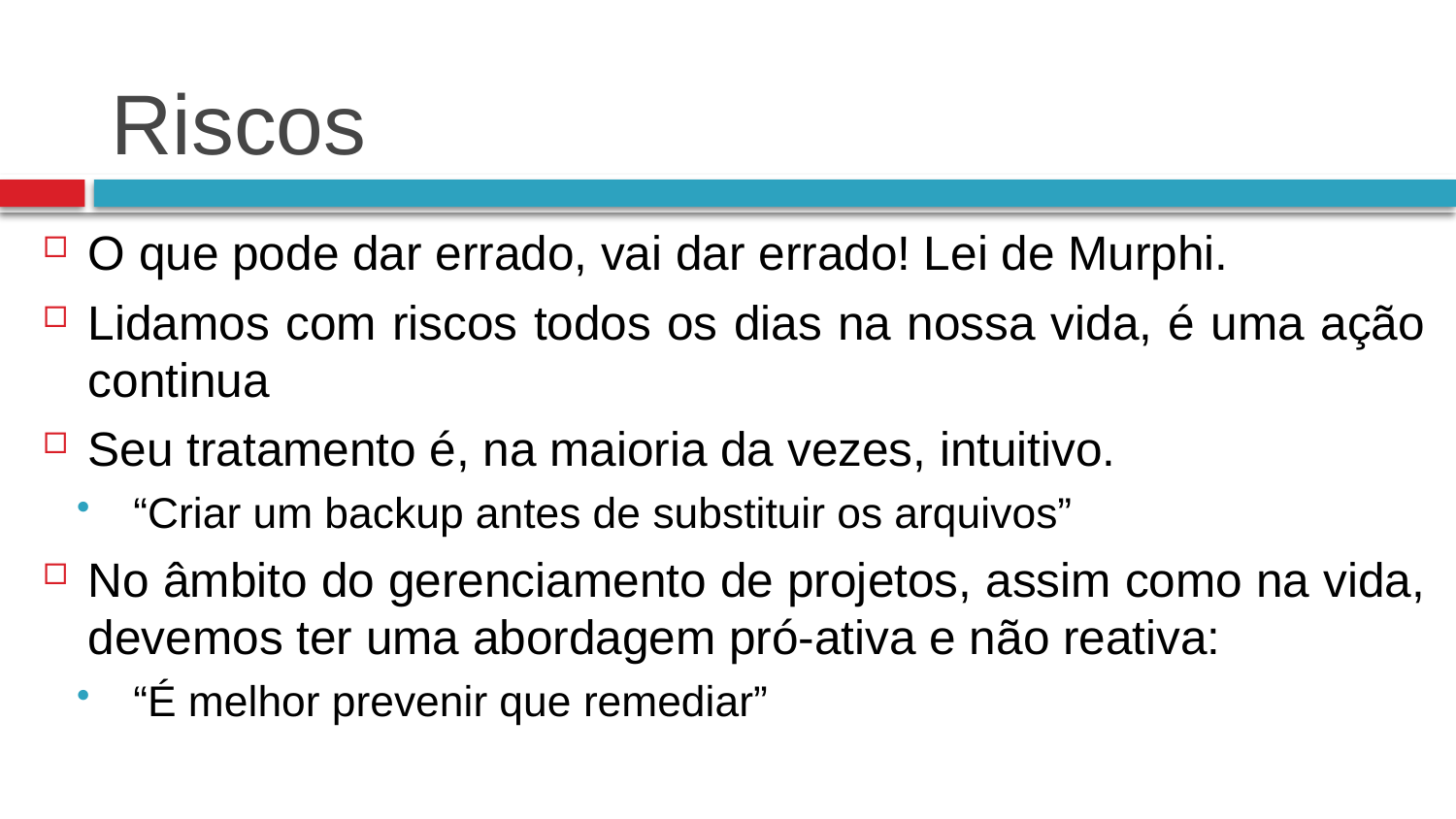

# Riscos
O que pode dar errado, vai dar errado! Lei de Murphi.
Lidamos com riscos todos os dias na nossa vida, é uma ação continua
Seu tratamento é, na maioria da vezes, intuitivo.
“Criar um backup antes de substituir os arquivos”
No âmbito do gerenciamento de projetos, assim como na vida, devemos ter uma abordagem pró-ativa e não reativa:
“É melhor prevenir que remediar”